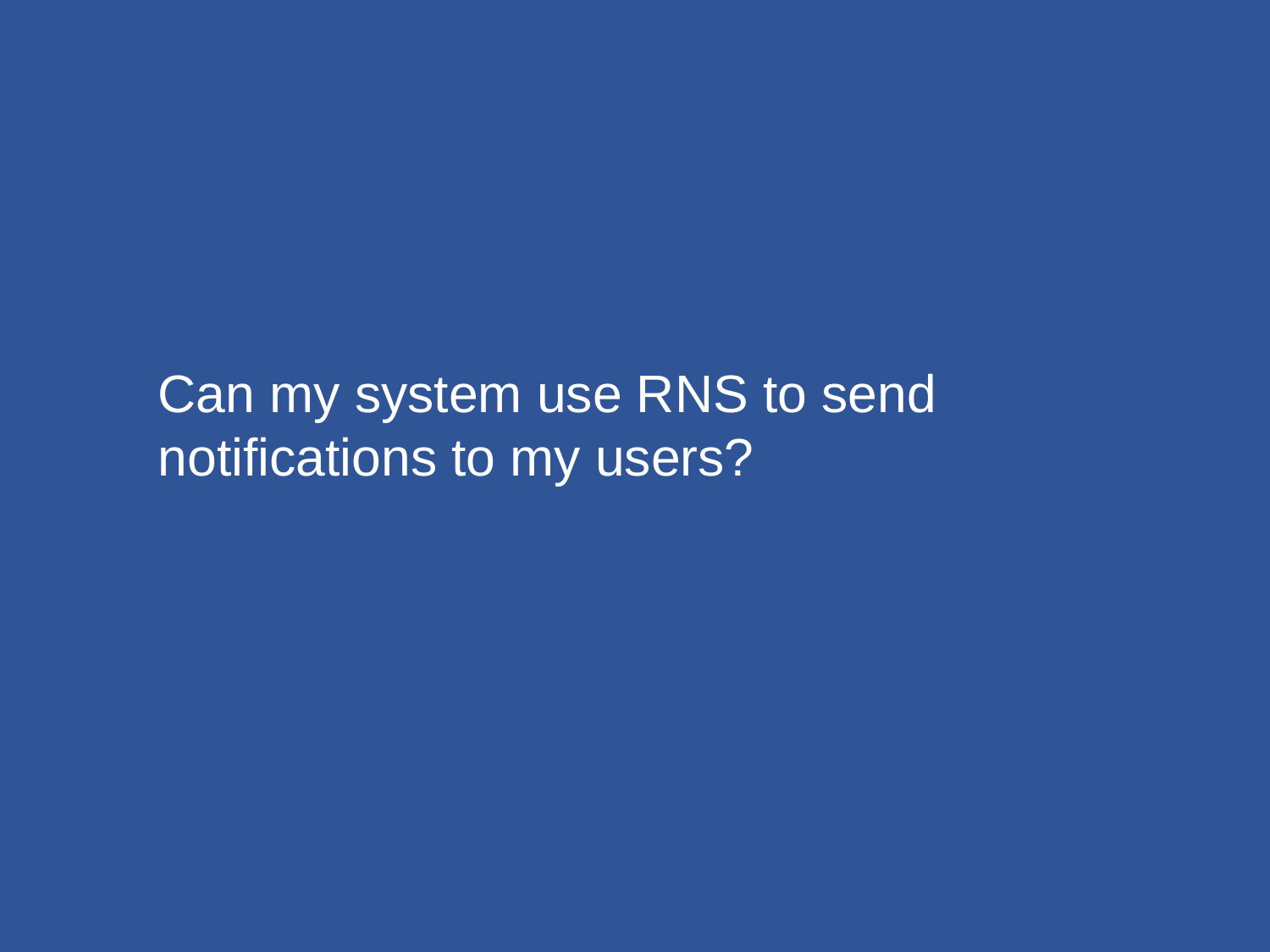

Can my system use RNS to send notifications to my users?